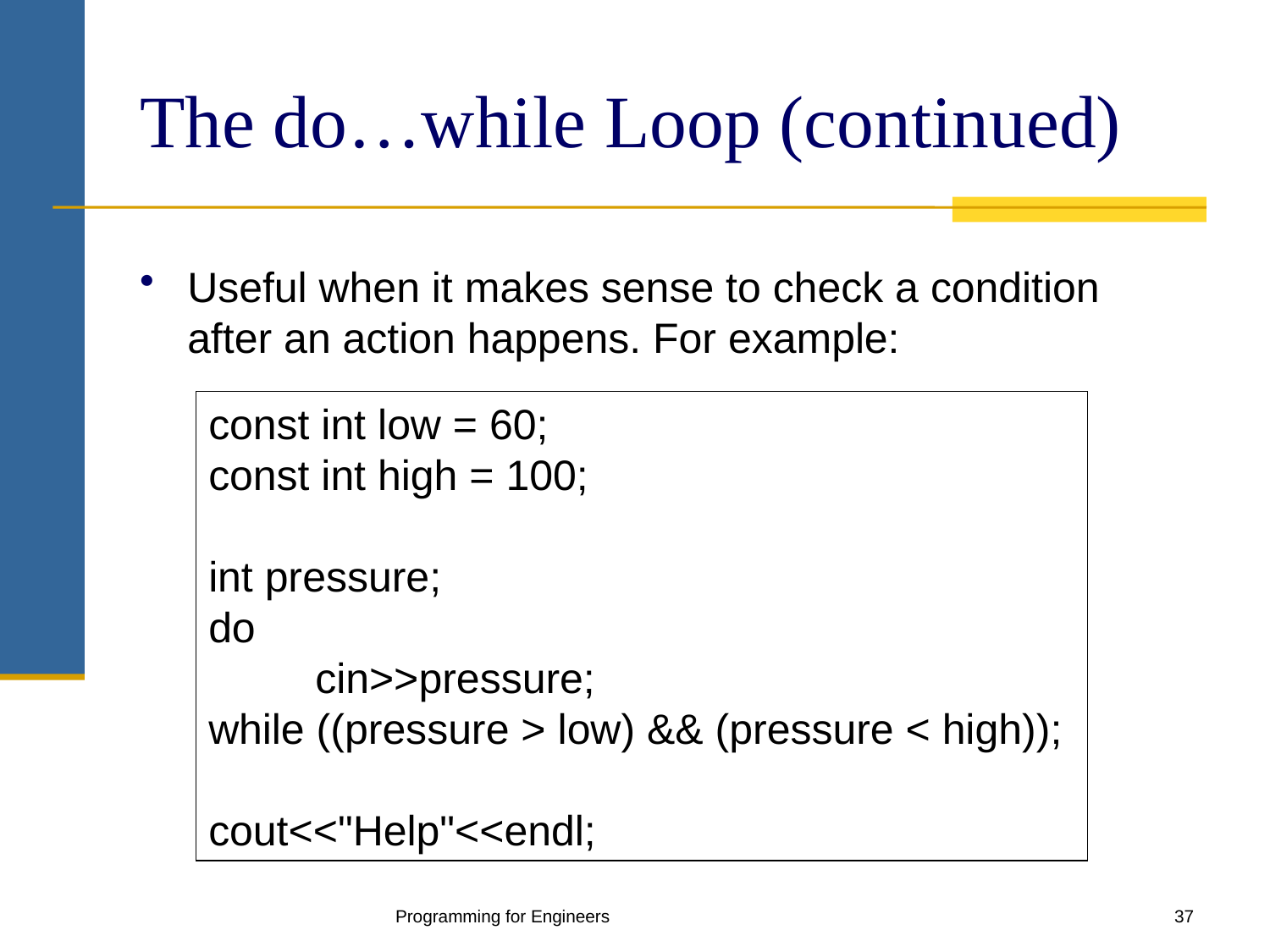

# The do…while Loop (continued)
Useful when it makes sense to check a condition after an action happens. For example:

const int low = 60;
const int high = 100;

int pressure;
do
         cin>>pressure;
while ((pressure > low) && (pressure < high));

cout<<"Help"<<endl;
Programming for Engineers
37